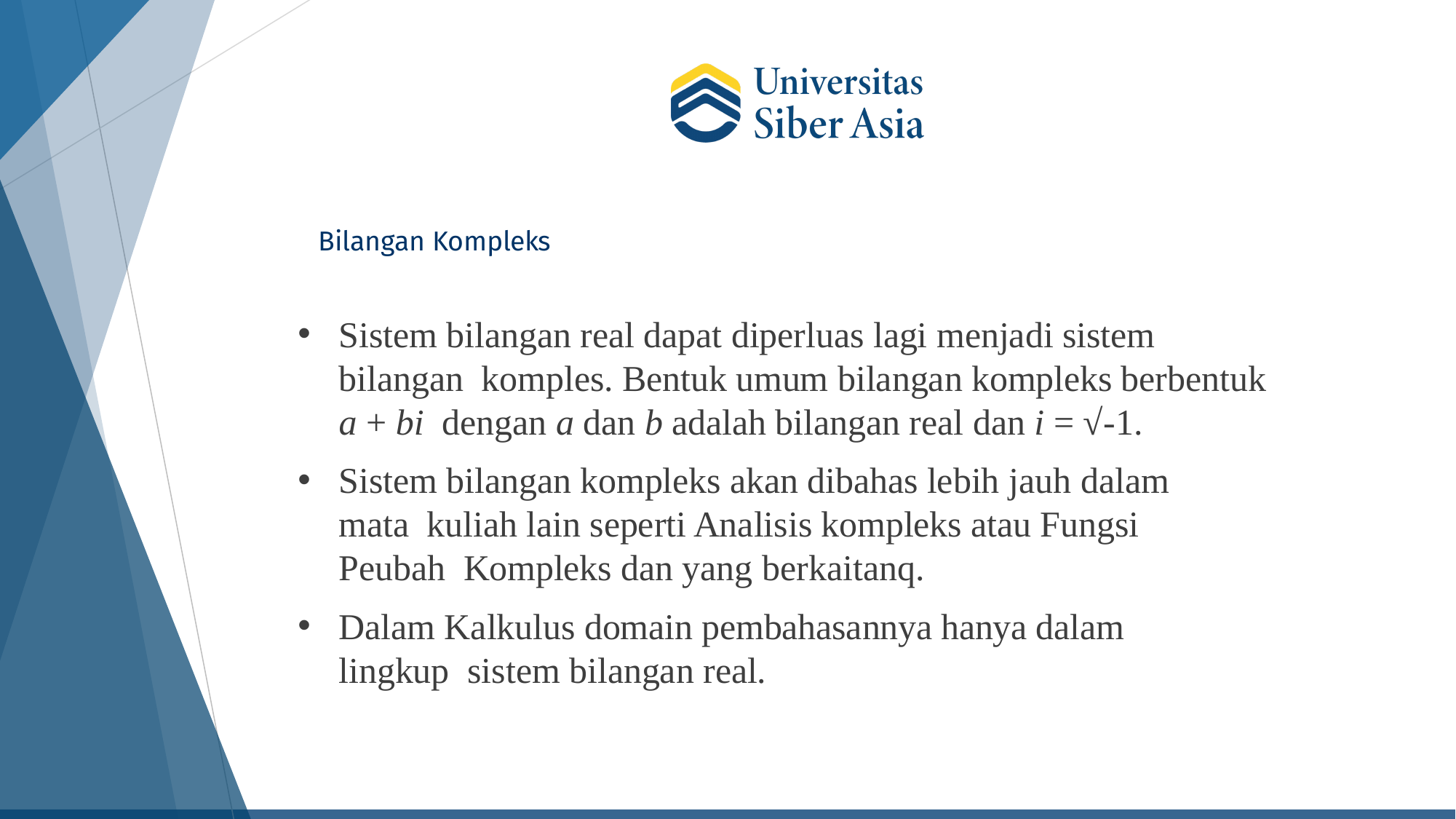

Bilangan Kompleks
Sistem bilangan real dapat diperluas lagi menjadi sistem bilangan  komples. Bentuk umum bilangan kompleks berbentuk a + bi  dengan a dan b adalah bilangan real dan i = √-1.
Sistem bilangan kompleks akan dibahas lebih jauh dalam mata  kuliah lain seperti Analisis kompleks atau Fungsi Peubah  Kompleks dan yang berkaitanq.
Dalam Kalkulus domain pembahasannya hanya dalam lingkup  sistem bilangan real.